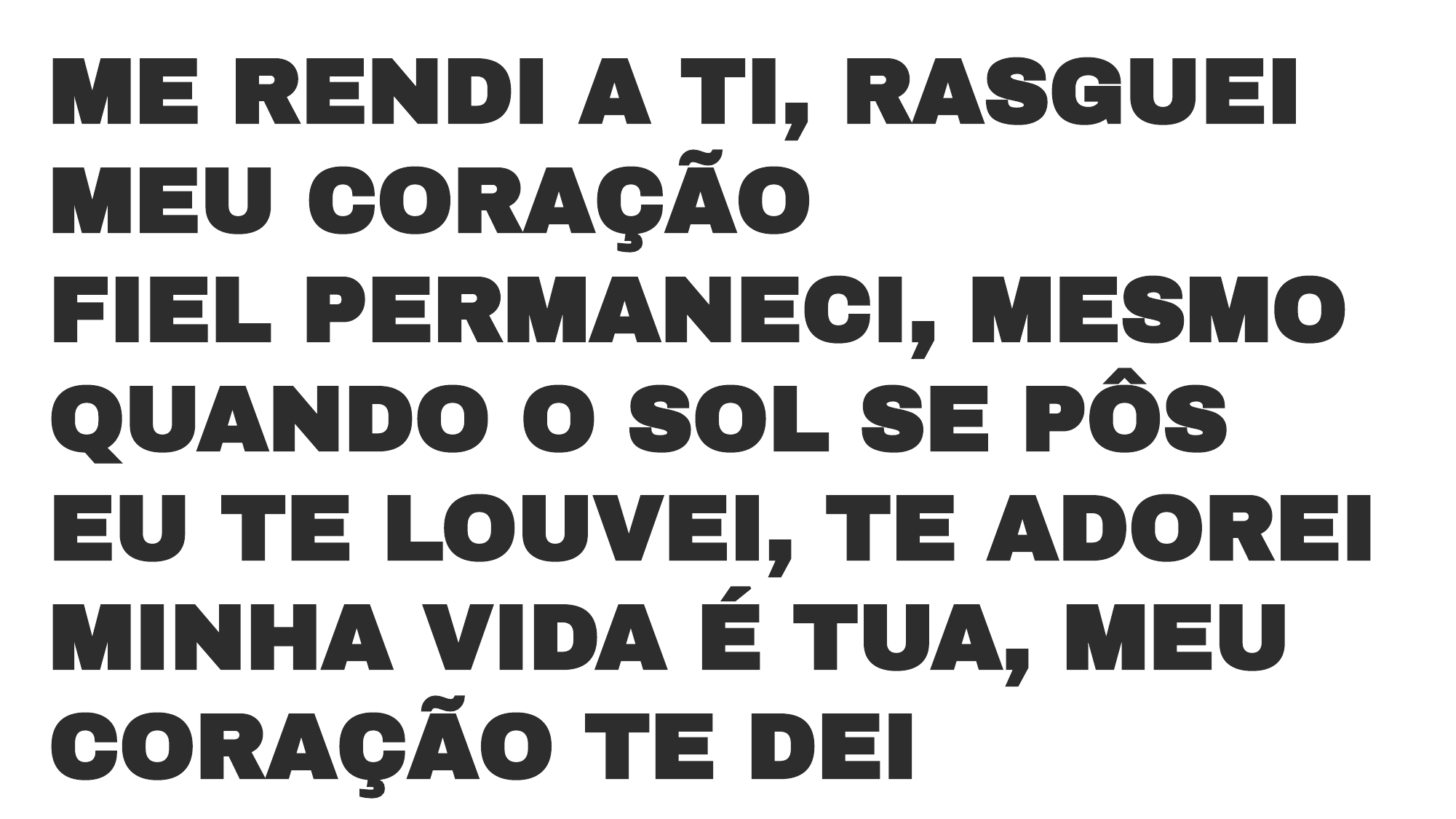

ME RENDI A TI, RASGUEI MEU CORAÇÃO
FIEL PERMANECI, MESMO QUANDO O SOL SE PÔS
EU TE LOUVEI, TE ADOREI
MINHA VIDA É TUA, MEU CORAÇÃO TE DEI